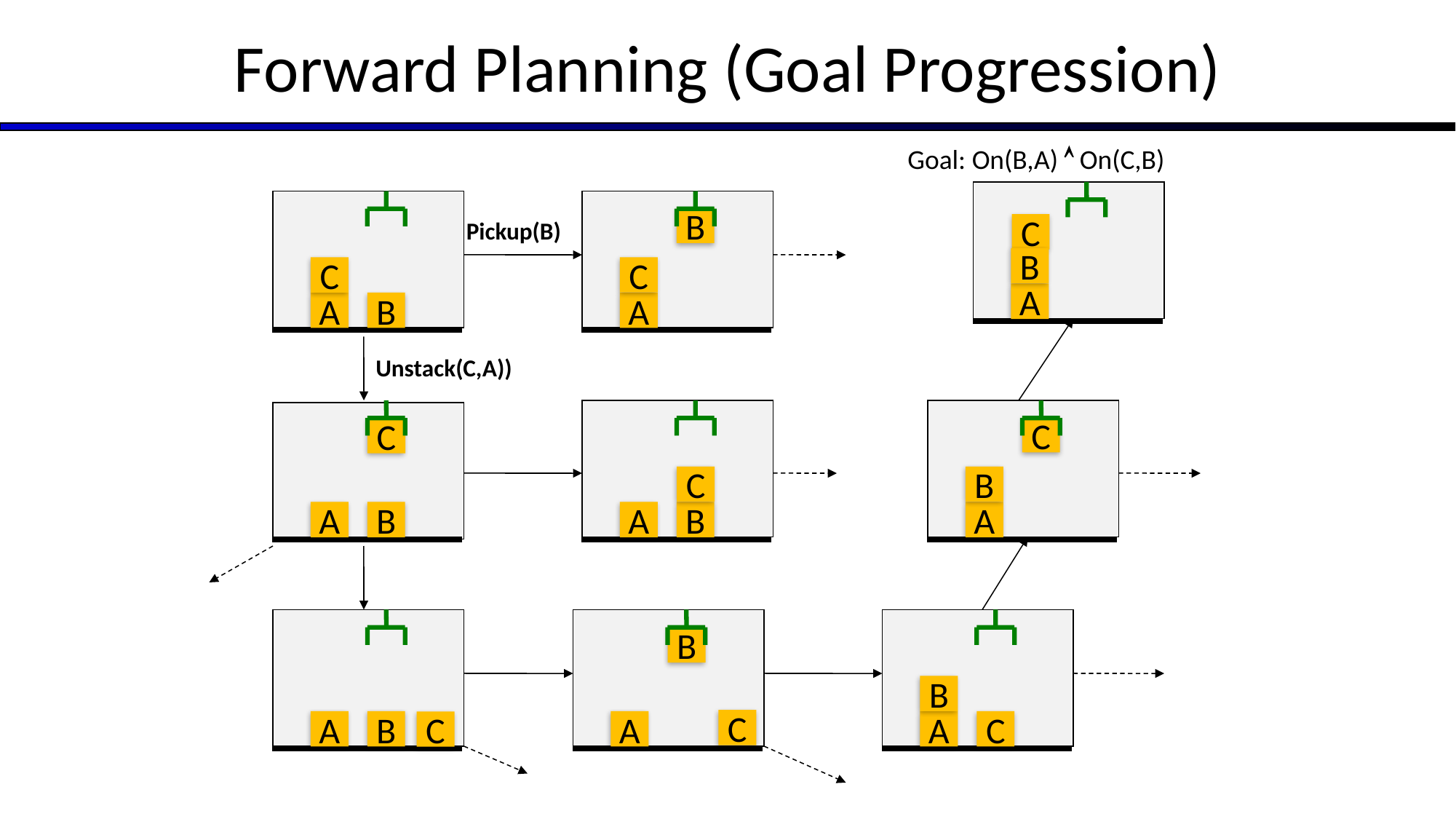

# Forward Planning (Goal Progression)
Goal: On(B,A) ∧ On(C,B)

C
B
A

C
A
B

B
C
A

C
A
B

Pickup(B)
Unstack(C,A))

C
A
B

A
B
C

C
B
A

B
C
A

B
A
C